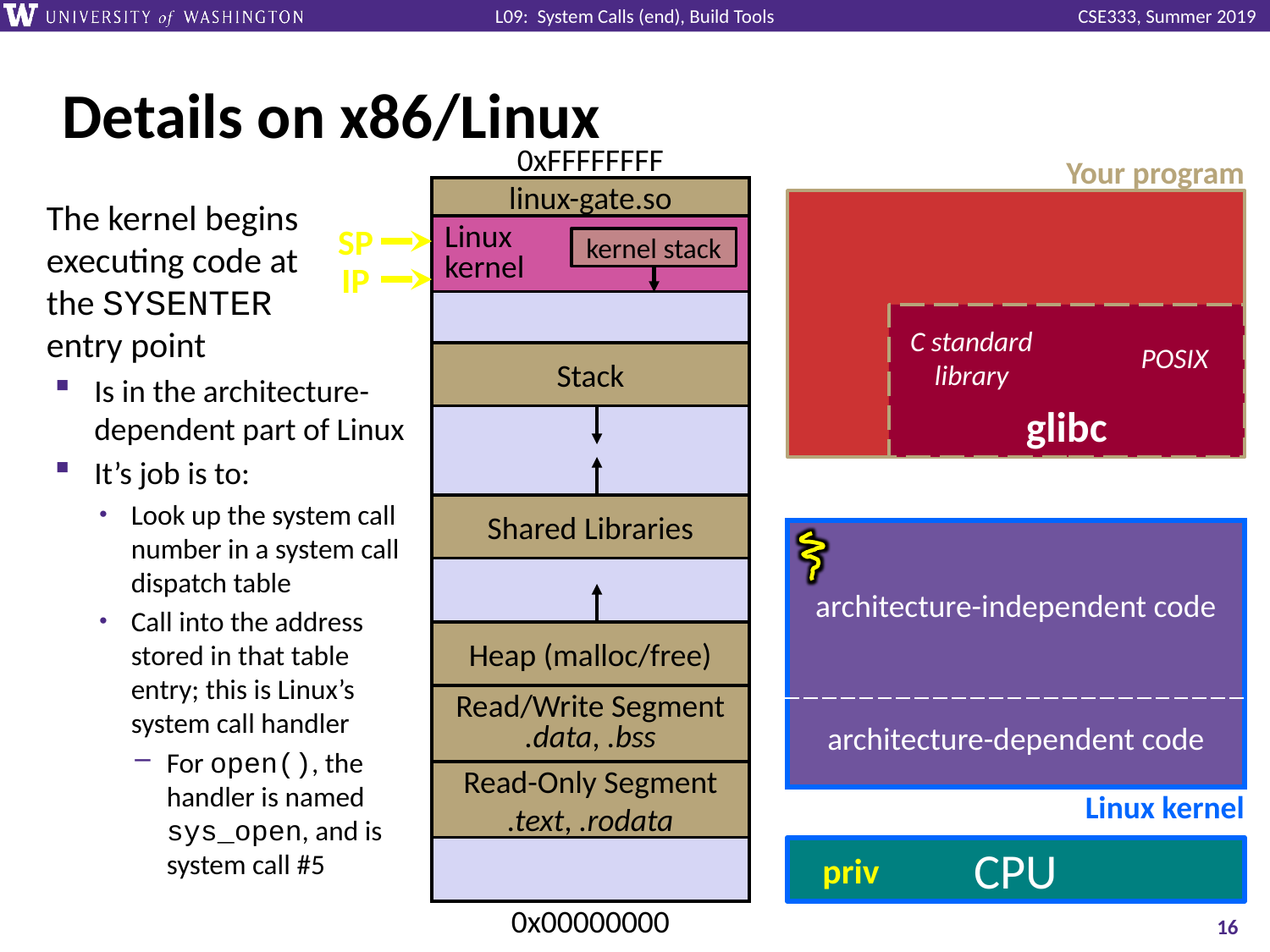

# Details on x86/Linux
0xFFFFFFFF

linux-gate.so
Linux
kernel
Stack
Shared Libraries
Heap (malloc/free)
Read/Write Segment
.data, .bss
Read-Only Segment
.text, .rodata
0x00000000
Your program
The kernel begins executing code at
the SYSENTER
entry point
Is in the architecture-dependent part of Linux
It’s job is to:
Look up the system call number in a system call dispatch table
Call into the address stored in that table entry; this is Linux’s system call handler
For open(), the handler is named sys_open, and is system call #5

SP
kernel stack
IP
glibc
C standard
library
POSIX
| architecture-independent code |
| --- |
| architecture-dependent code |

Linux kernel
CPU
priv
16